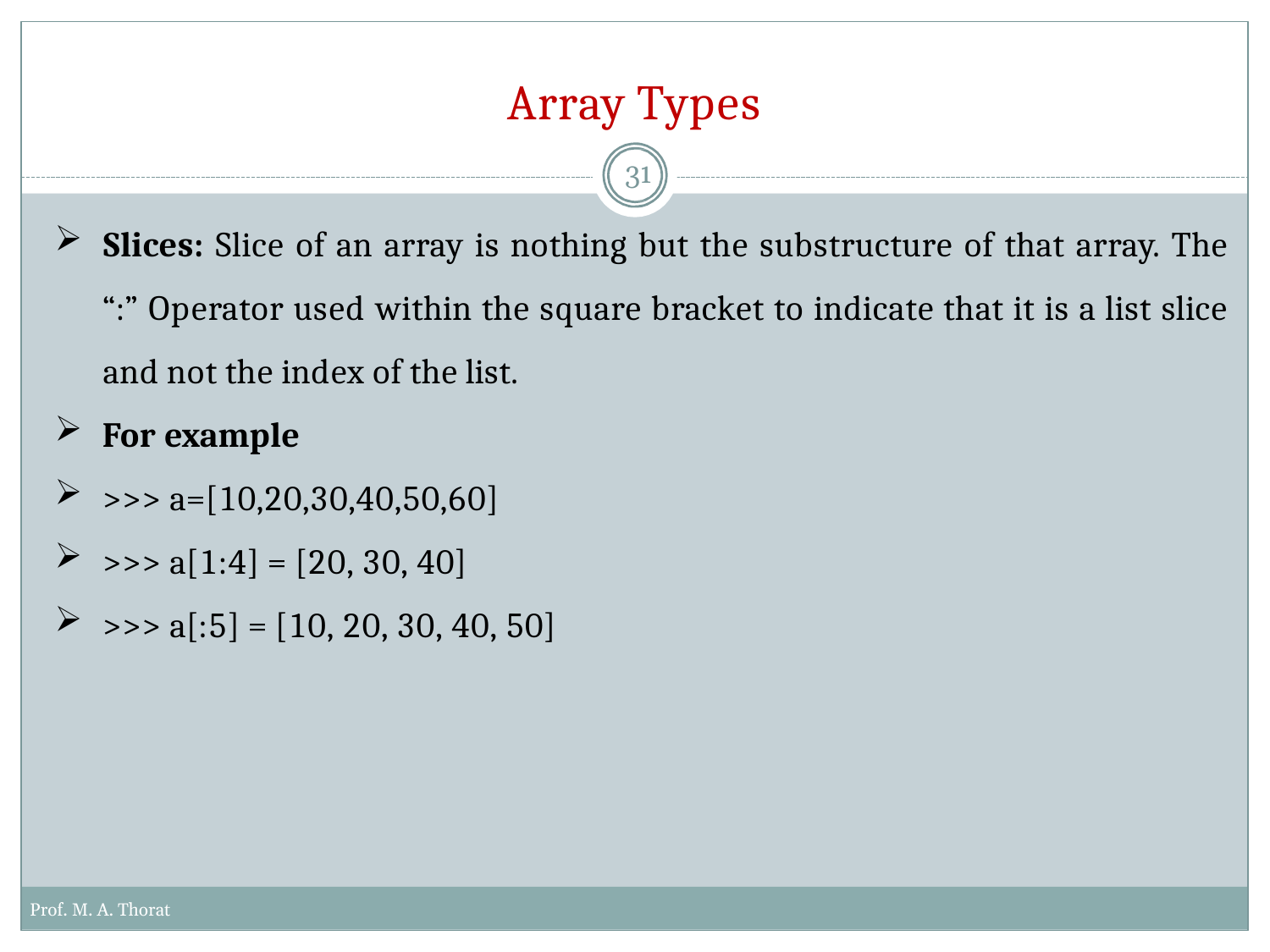

# Array Types
31
Slices: Slice of an array is nothing but the substructure of that array. The “:” Operator used within the square bracket to indicate that it is a list slice and not the index of the list.
For example
>>> a=[10,20,30,40,50,60]
>>> a[1:4] = [20, 30, 40]
>>> a[:5] = [10, 20, 30, 40, 50]
Prof. M. A. Thorat